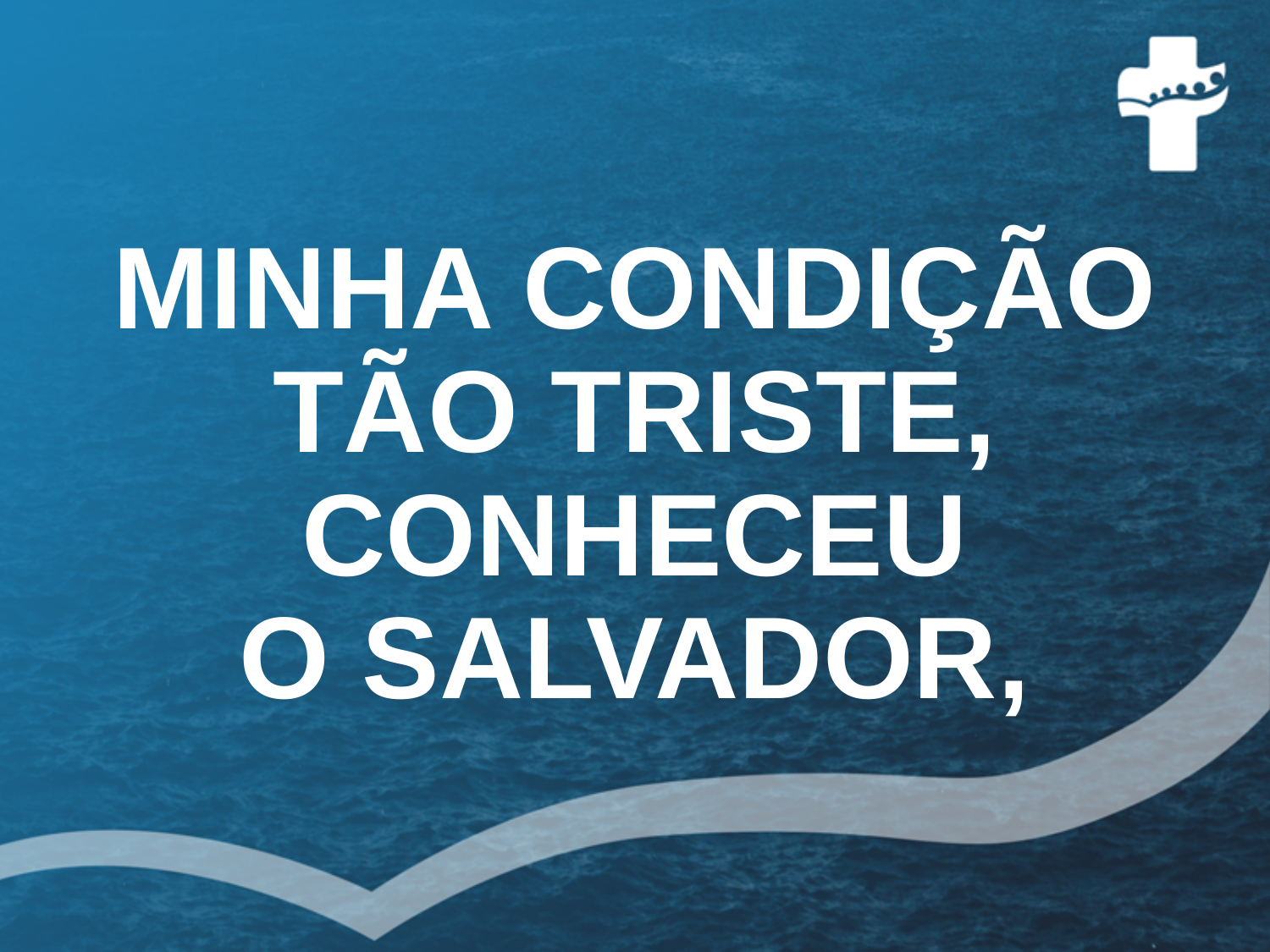

# MINHA CONDIÇÃO TÃO TRISTE, CONHECEU O SALVADOR,